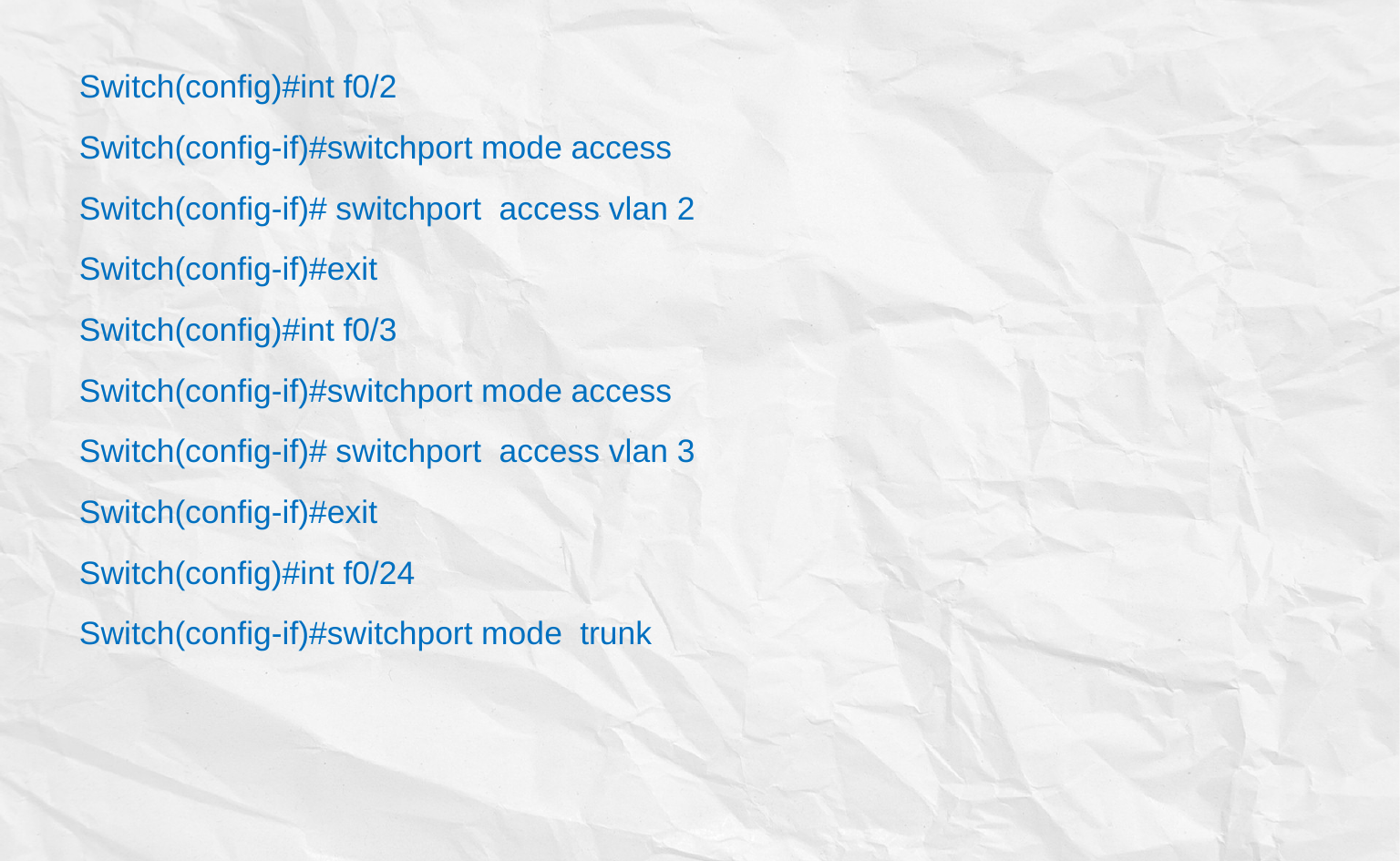

Switch(config)#int f0/2
Switch(config-if)#switchport mode access
Switch(config-if)# switchport  access vlan 2
Switch(config-if)#exit
Switch(config)#int f0/3
Switch(config-if)#switchport mode access
Switch(config-if)# switchport  access vlan 3
Switch(config-if)#exit
Switch(config)#int f0/24
Switch(config-if)#switchport mode  trunk

75